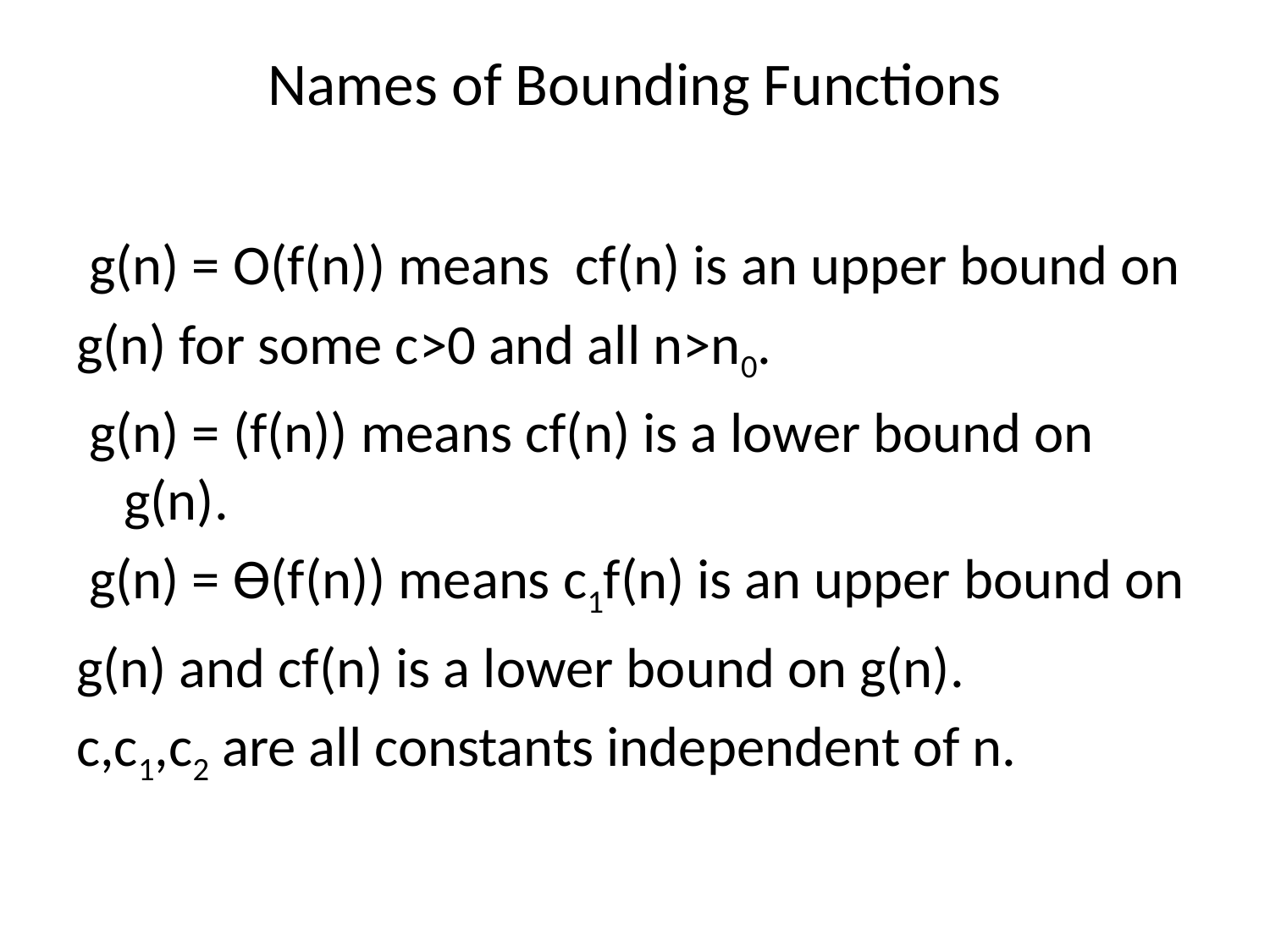

# Names of Bounding Functions
 g(n) = O(f(n)) means  cf(n) is an upper bound on
g(n) for some c>0 and all n>n0.
 g(n) = (f(n)) means cf(n) is a lower bound on g(n).
 g(n) = Ѳ(f(n)) means c1f(n) is an upper bound on
g(n) and cf(n) is a lower bound on g(n).
c,c1,c2 are all constants independent of n.